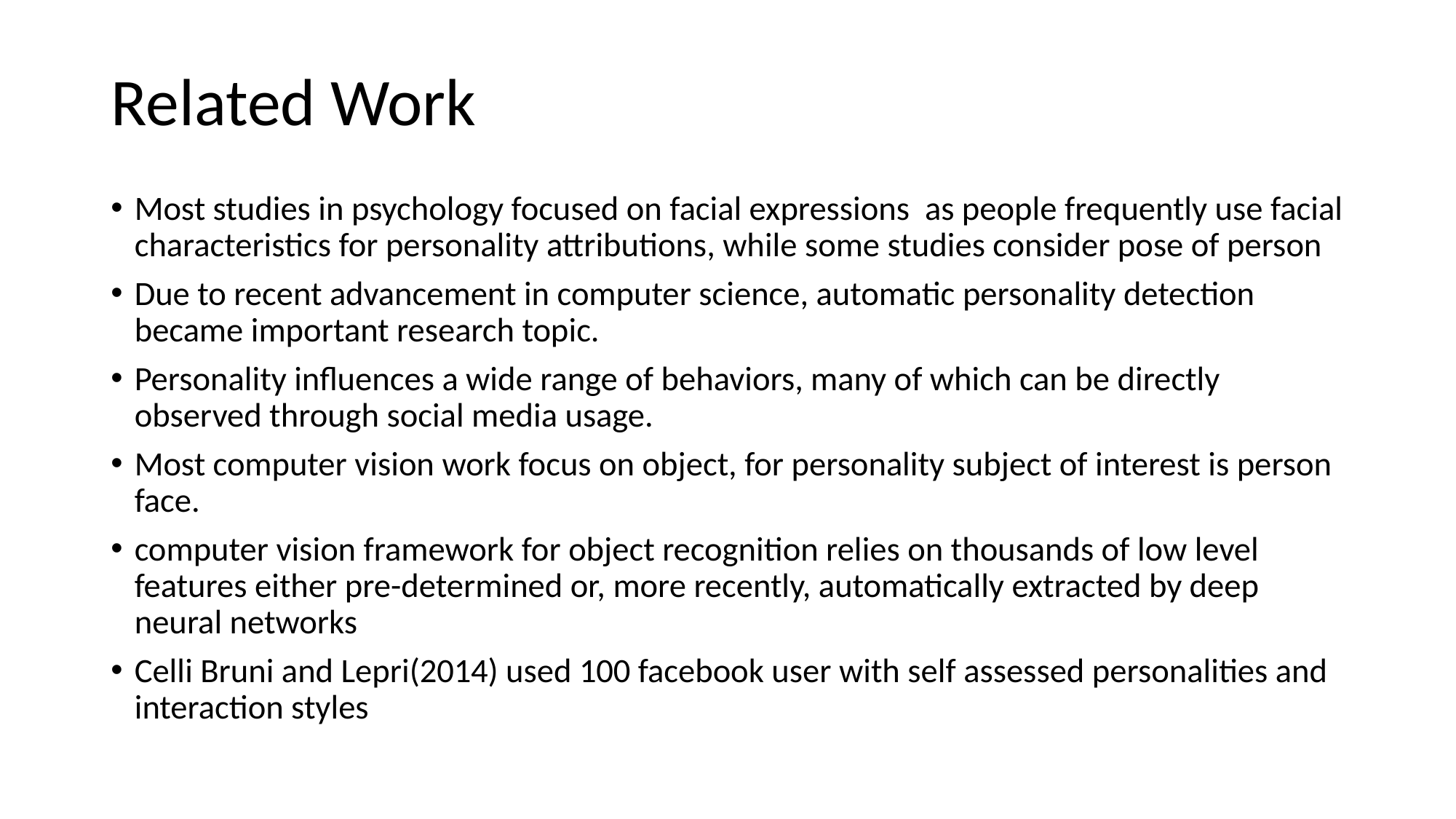

# Related Work
Most studies in psychology focused on facial expressions  as people frequently use facial characteristics for personality attributions, while some studies consider pose of person
Due to recent advancement in computer science, automatic personality detection became important research topic.
Personality influences a wide range of behaviors, many of which can be directly observed through social media usage.
Most computer vision work focus on object, for personality subject of interest is person face.
computer vision framework for object recognition relies on thousands of low level features either pre-determined or, more recently, automatically extracted by deep neural networks
Celli Bruni and Lepri(2014) used 100 facebook user with self assessed personalities and interaction styles